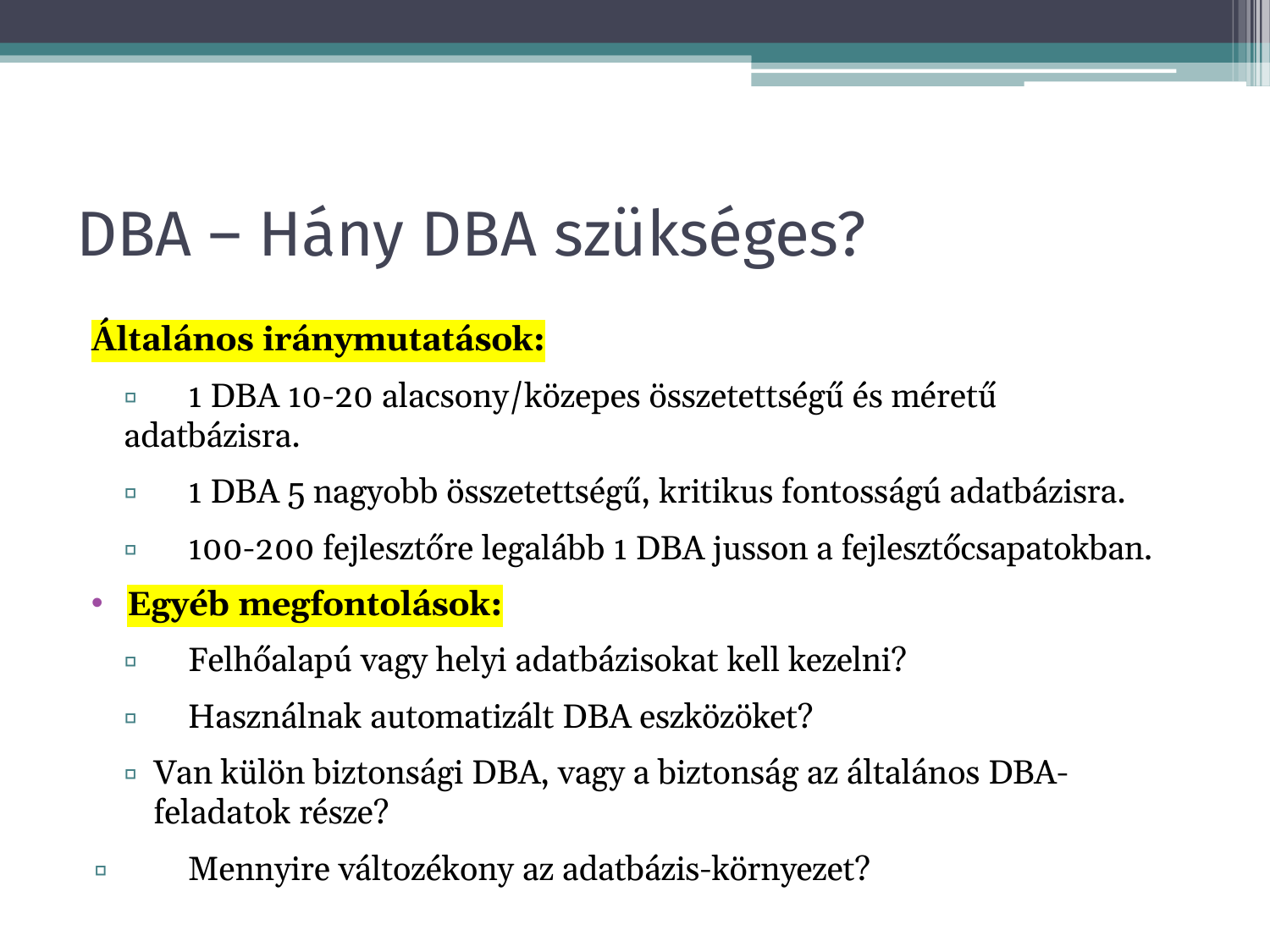

# DBA – Hány DBA szükséges?
Általános iránymutatások:
▫	1 DBA 10-20 alacsony/közepes összetettségű és méretű adatbázisra.
▫	1 DBA 5 nagyobb összetettségű, kritikus fontosságú adatbázisra.
▫	100-200 fejlesztőre legalább 1 DBA jusson a fejlesztőcsapatokban.
Egyéb megfontolások:
▫	Felhőalapú vagy helyi adatbázisokat kell kezelni?
▫	Használnak automatizált DBA eszközöket?
▫	Van külön biztonsági DBA, vagy a biztonság az általános DBA- feladatok része?
▫	Mennyire változékony az adatbázis-környezet?